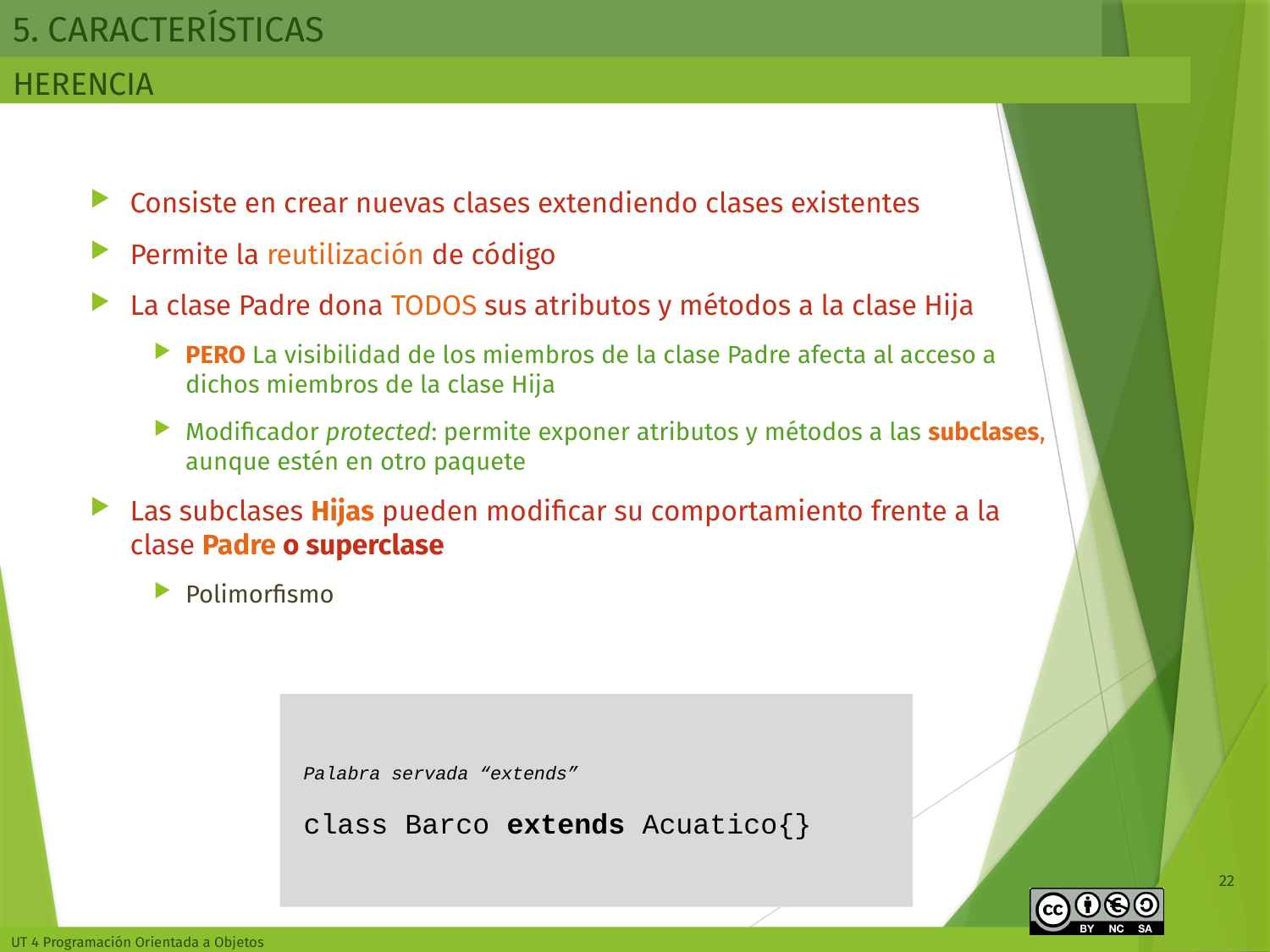

# 5. CARACTERÍSTICAS
HERENCIA

Consiste en crear nuevas clases extendiendo clases existentes
Permite la reutilización de código
La clase Padre dona TODOS sus atributos y métodos a la clase Hija
PERO La visibilidad de los miembros de la clase Padre afecta al acceso a dichos miembros de la clase Hija
Modificador protected: permite exponer atributos y métodos a las subclases, aunque estén en otro paquete
Las subclases Hijas pueden modificar su comportamiento frente a la clase Padre o superclase
Polimorfismo

 Palabra servada “extends”

 class Barco extends Acuatico{}

22